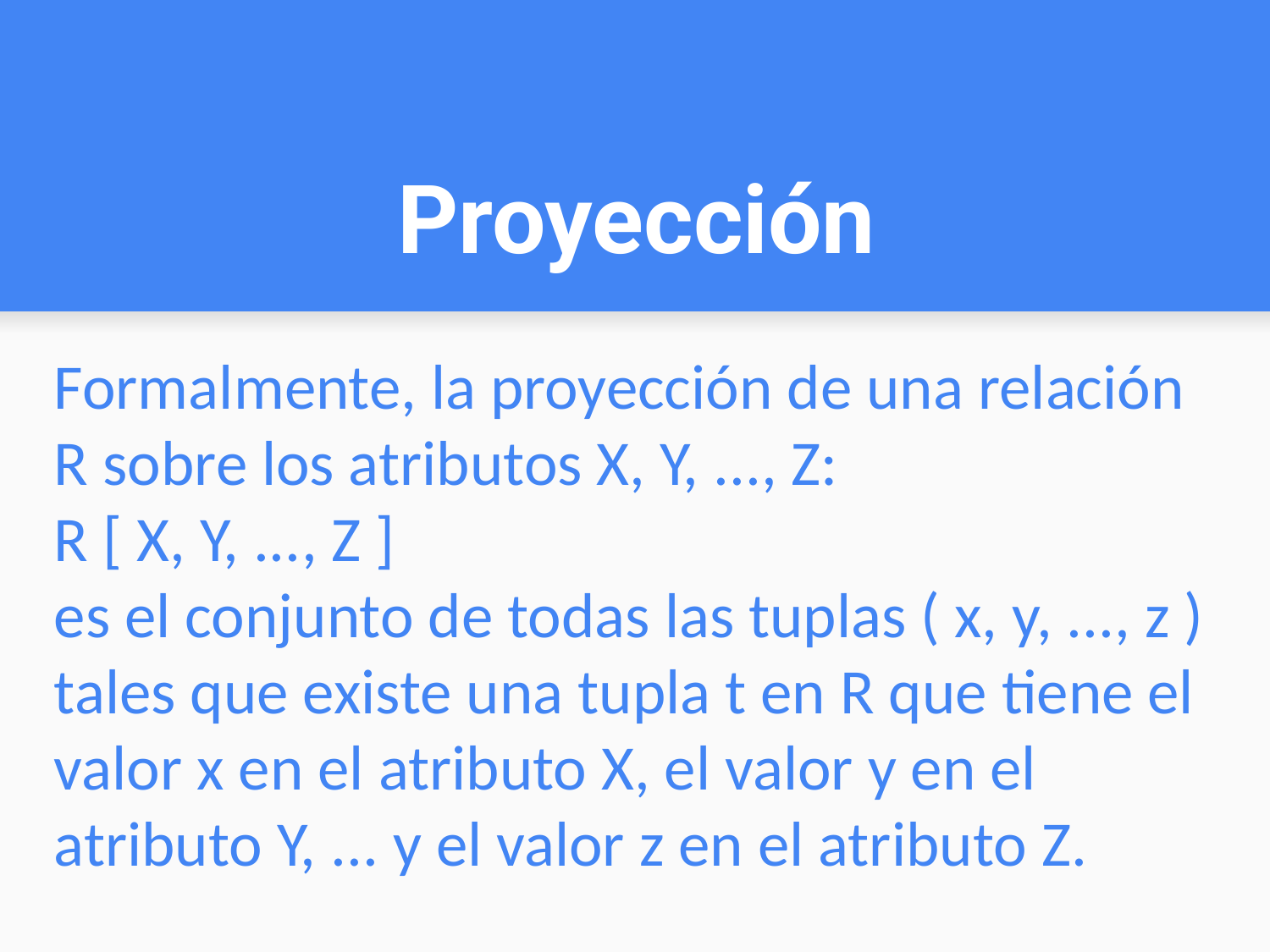

# Proyección
Formalmente, la proyección de una relación R sobre los atributos X, Y, ..., Z:
R [ X, Y, ..., Z ]
es el conjunto de todas las tuplas ( x, y, ..., z ) tales que existe una tupla t en R que tiene el valor x en el atributo X, el valor y en el atributo Y, ... y el valor z en el atributo Z.